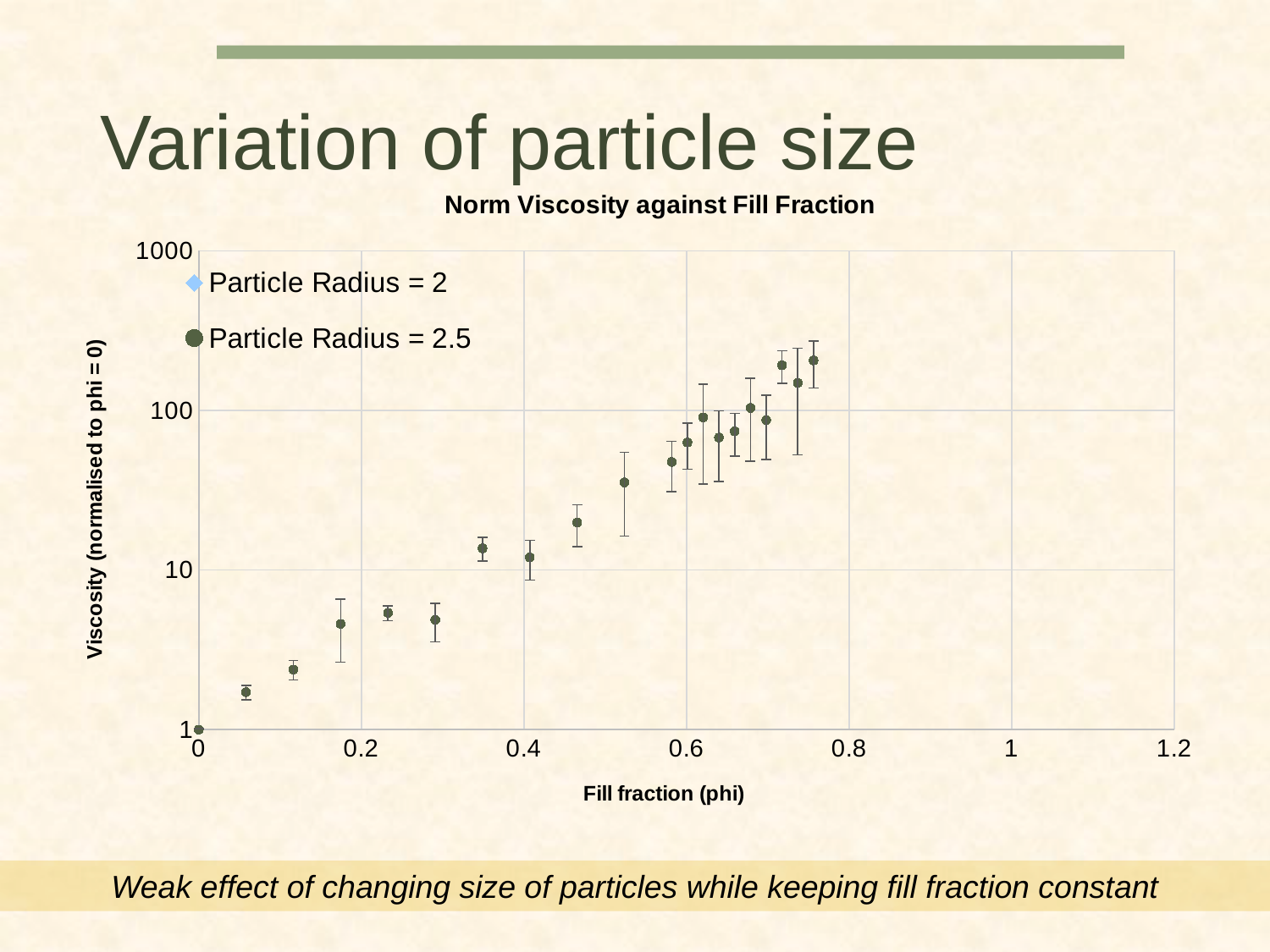

# Variation of particle size

### Chart: Norm Viscosity against Fill Fraction

| Category |  |  |
|---|---|---|
Weak effect of changing size of particles while keeping fill fraction constant